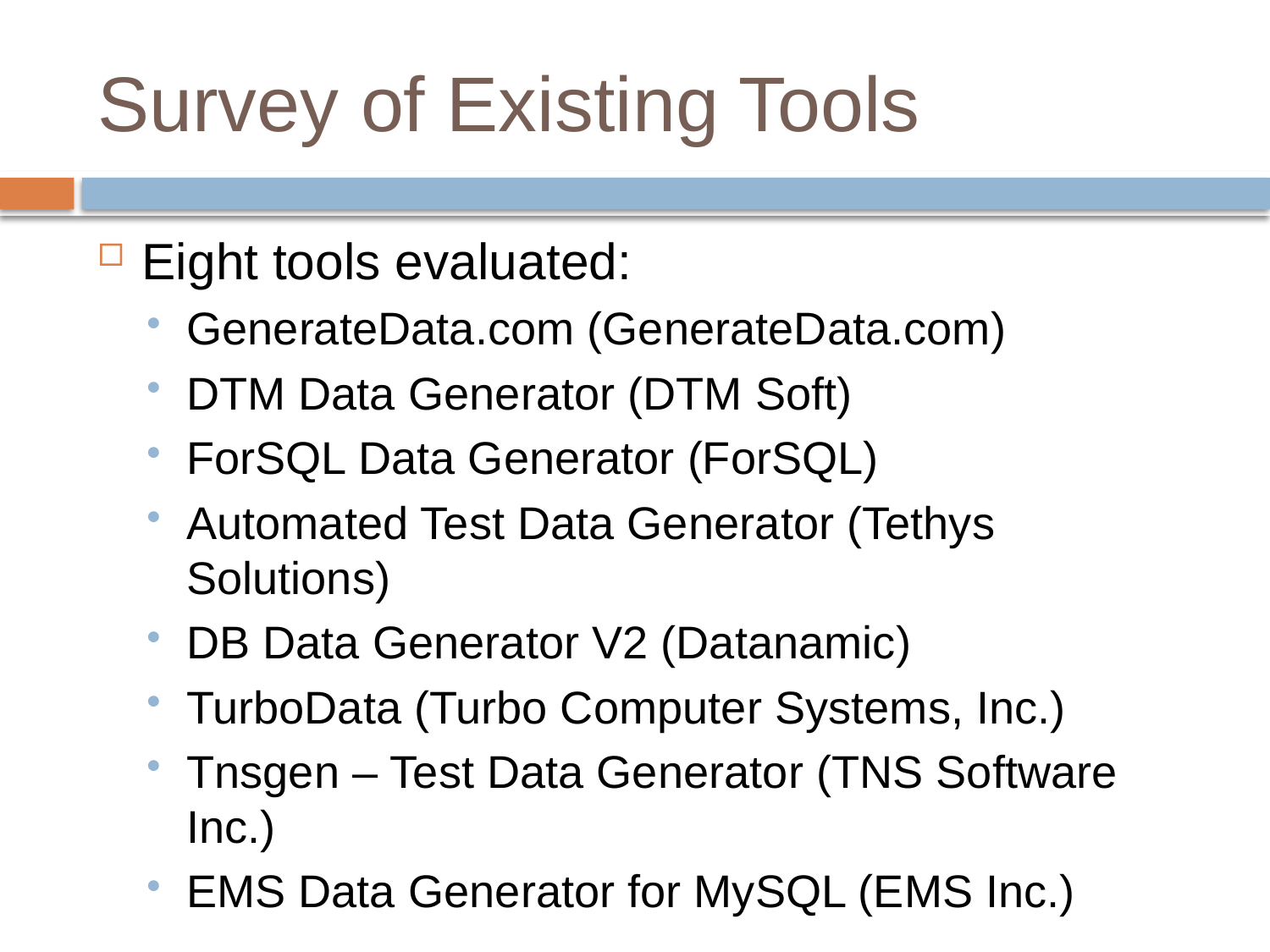

# Survey of Existing Tools
Eight tools evaluated:
GenerateData.com (GenerateData.com)
DTM Data Generator (DTM Soft)
ForSQL Data Generator (ForSQL)
Automated Test Data Generator (Tethys Solutions)
DB Data Generator V2 (Datanamic)
TurboData (Turbo Computer Systems, Inc.)
Tnsgen – Test Data Generator (TNS Software Inc.)
EMS Data Generator for MySQL (EMS Inc.)